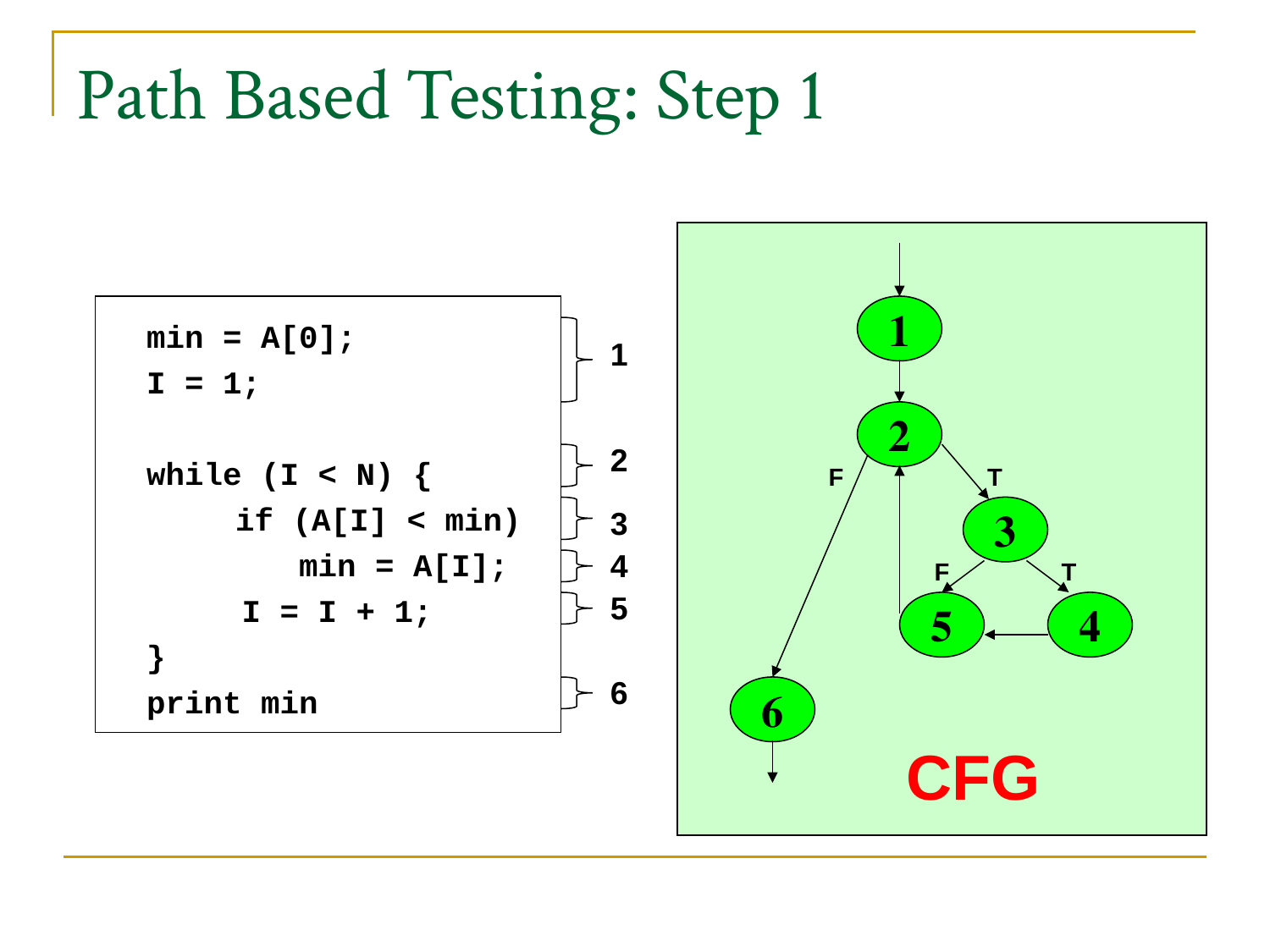

# Path Based Testing: Step 1

  min = A[0];
  I = 1;

  while (I < N) {
	if (A[I] < min)
          min = A[I];
       I = I + 1;
  }
  print min
1

1
2
2

F
T

3
3
4

F
T
5

5
4
6

6
CFG